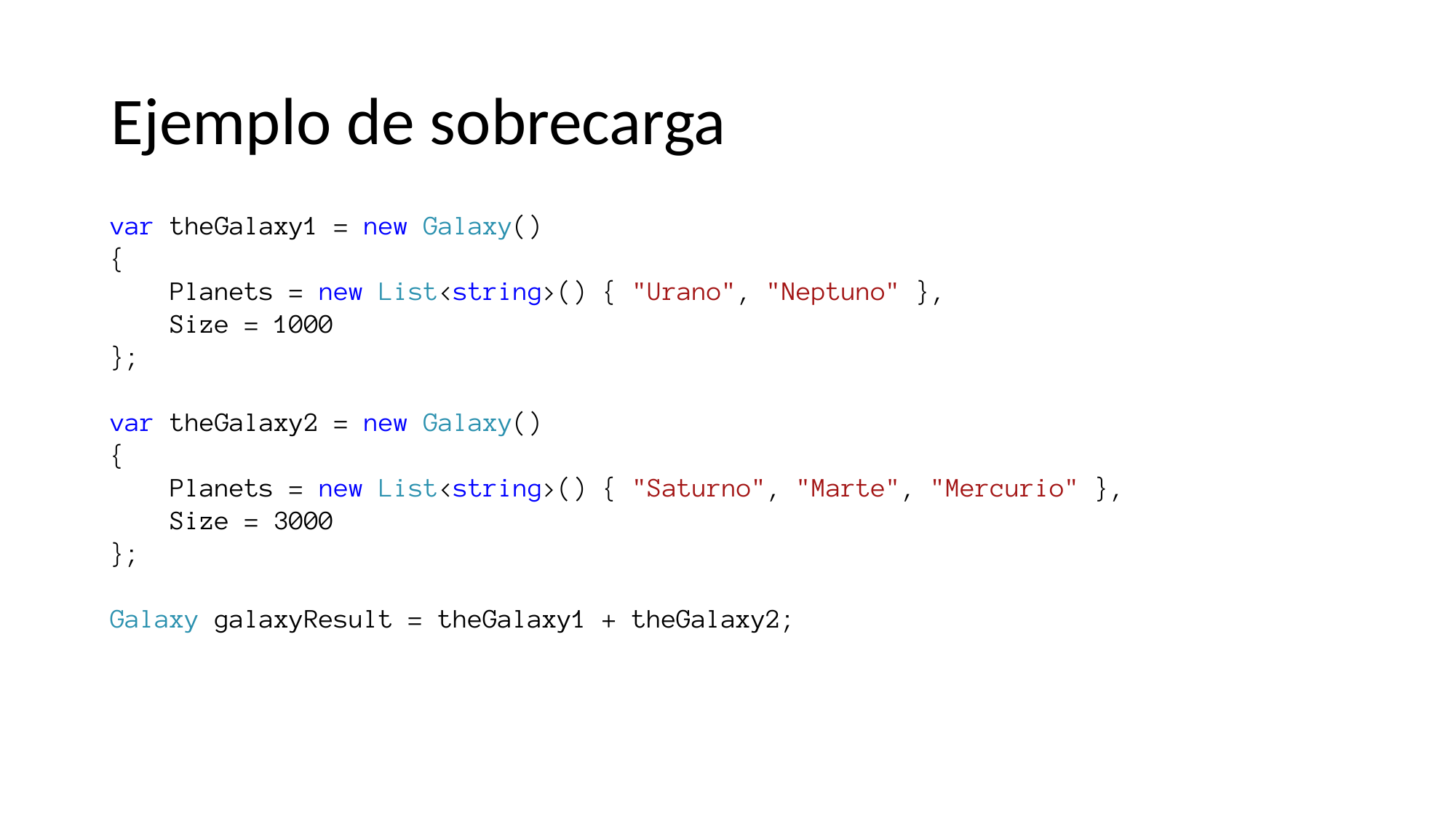

# Ejemplo de sobrecarga
var theGalaxy1 = new Galaxy()
{
    Planets = new List<string>() { "Urano", "Neptuno" },
    Size = 1000
};

var theGalaxy2 = new Galaxy()
{
    Planets = new List<string>() { "Saturno", "Marte", "Mercurio" },
    Size = 3000
};

Galaxy galaxyResult = theGalaxy1 + theGalaxy2;